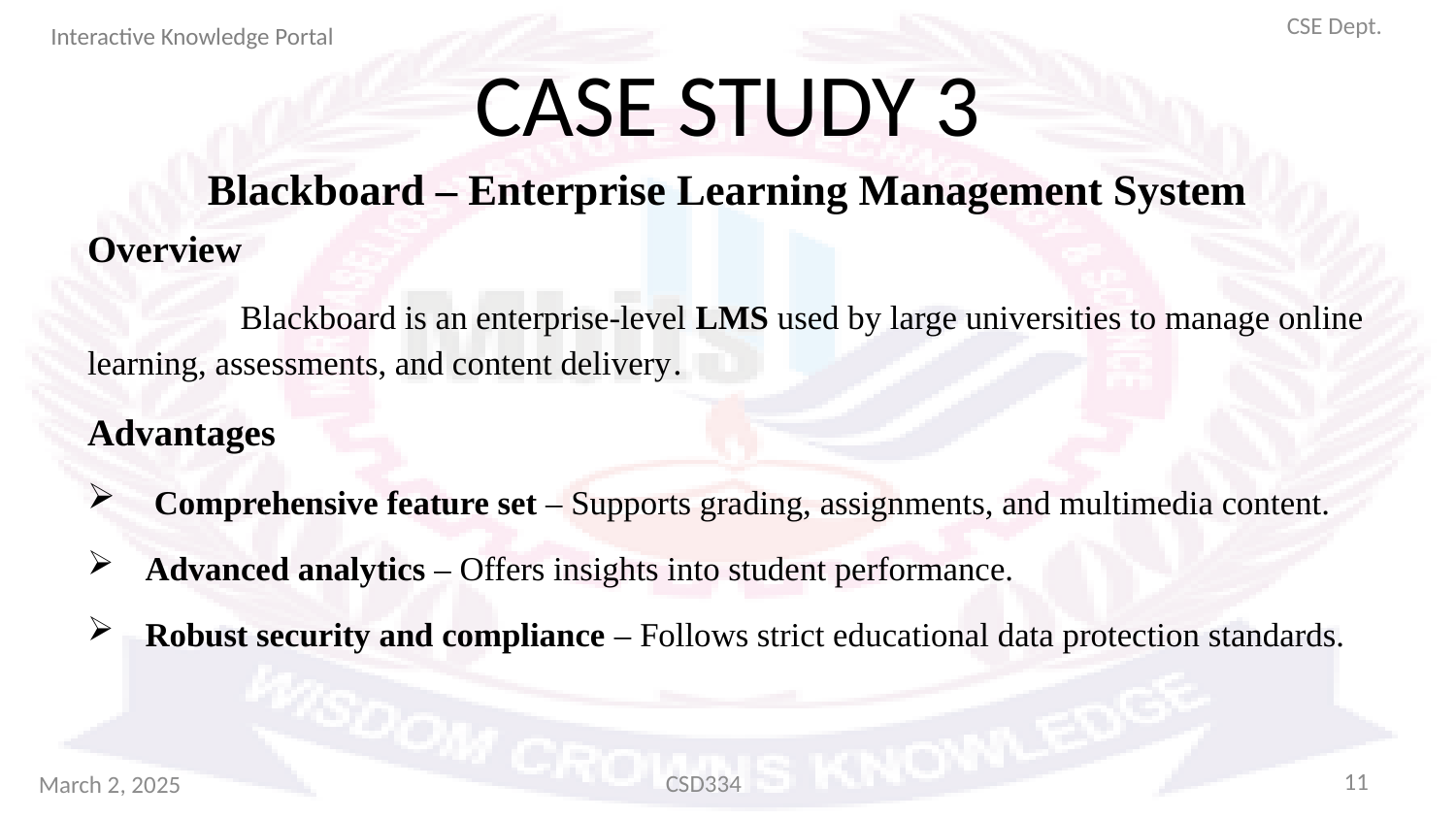

Interactive Knowledge Portal
# CASE STUDY 3
Blackboard – Enterprise Learning Management System
Overview
                  Blackboard is an enterprise-level LMS used by large universities to manage online learning, assessments, and content delivery.
Advantages
 Comprehensive feature set – Supports grading, assignments, and multimedia content.
Advanced analytics – Offers insights into student performance.
Robust security and compliance – Follows strict educational data protection standards.

11
March 2, 2025
CSD334